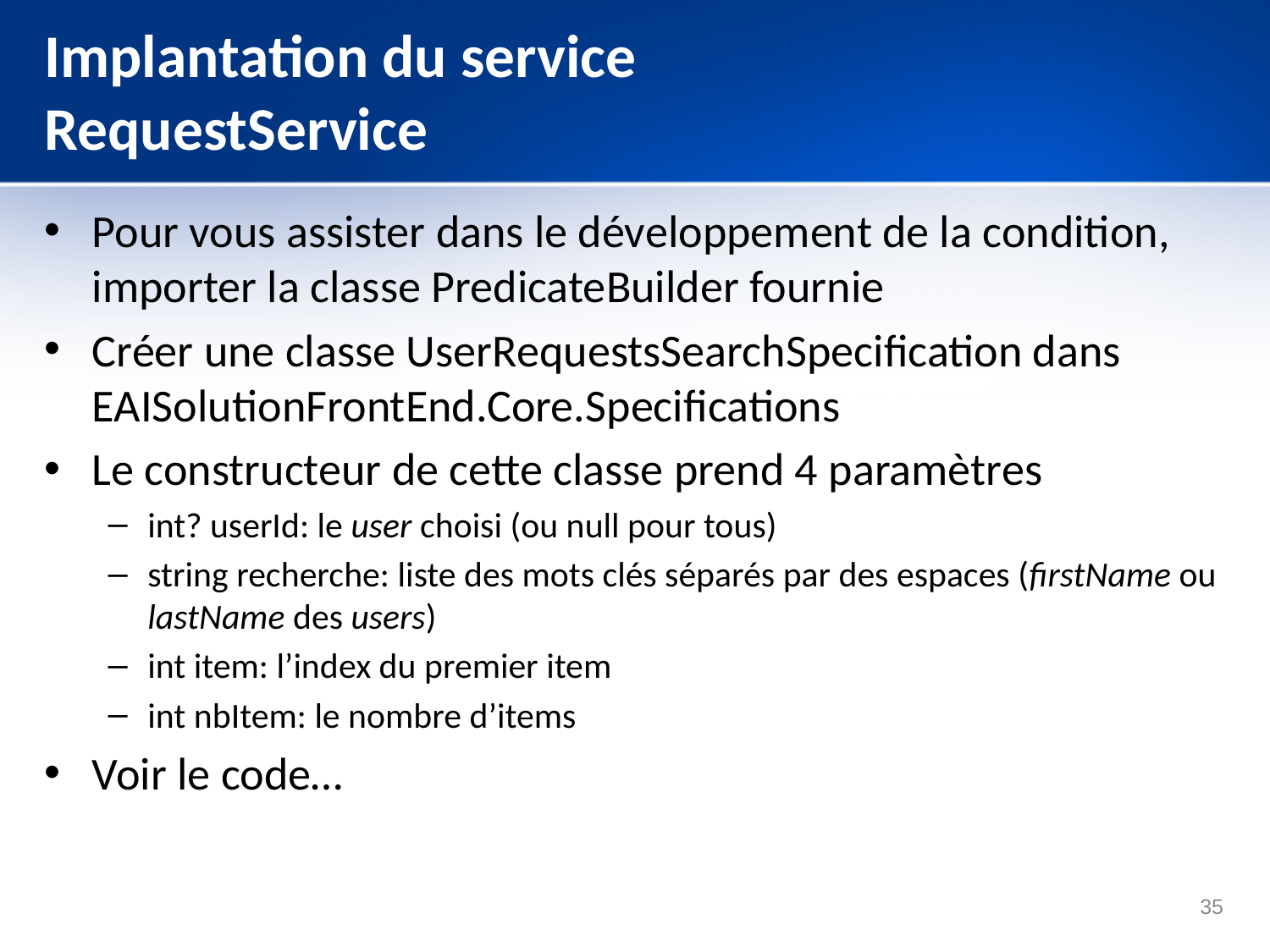

# Implantation du service RequestService
Pour vous assister dans le développement de la condition, importer la classe PredicateBuilder fournie
Créer une classe UserRequestsSearchSpecification dans EAISolutionFrontEnd.Core.Specifications
Le constructeur de cette classe prend 4 paramètres
int? userId: le user choisi (ou null pour tous)
string recherche: liste des mots clés séparés par des espaces (firstName ou lastName des users)
int item: l’index du premier item
int nbItem: le nombre d’items
Voir le code…

35